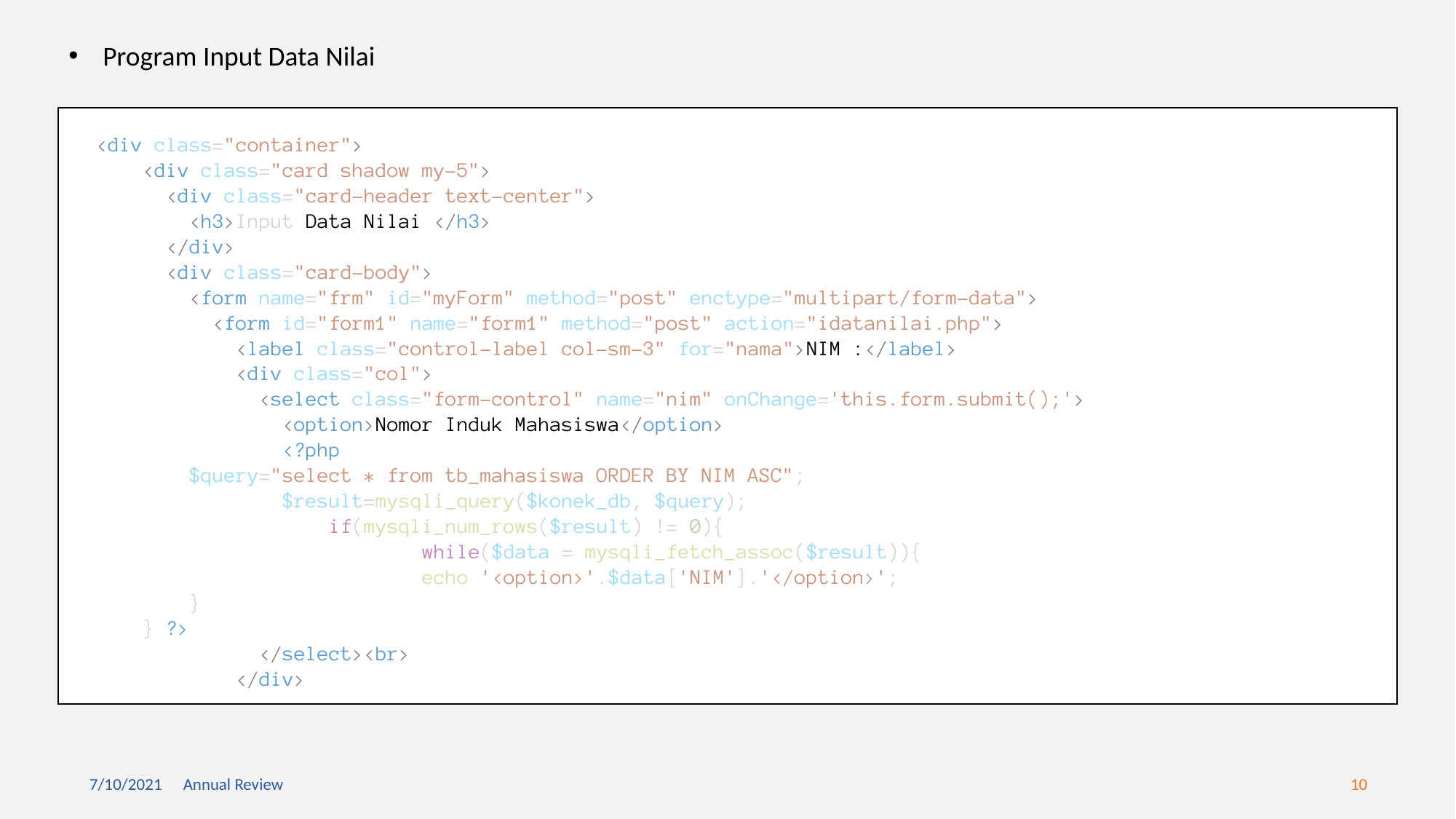

Program Input Data Nilai

<div class="container">
    <div class="card shadow my-5">
      <div class="card-header text-center">
        <h3>Input Data Nilai </h3>
      </div>
      <div class="card-body">
        <form name="frm" id="myForm" method="post" enctype="multipart/form-data">
          <form id="form1" name="form1" method="post" action="idatanilai.php">
            <label class="control-label col-sm-3" for="nama">NIM :</label>
            <div class="col">
              <select class="form-control" name="nim" onChange='this.form.submit();'>
                <option>Nomor Induk Mahasiswa</option>
                <?php
        $query="select * from tb_mahasiswa ORDER BY NIM ASC";
                $result=mysqli_query($konek_db, $query);
                    if(mysqli_num_rows($result) != 0){
                            while($data = mysqli_fetch_assoc($result)){
                            echo '<option>'.$data['NIM'].'</option>';
        }
    } ?>
              </select><br>
            </div>